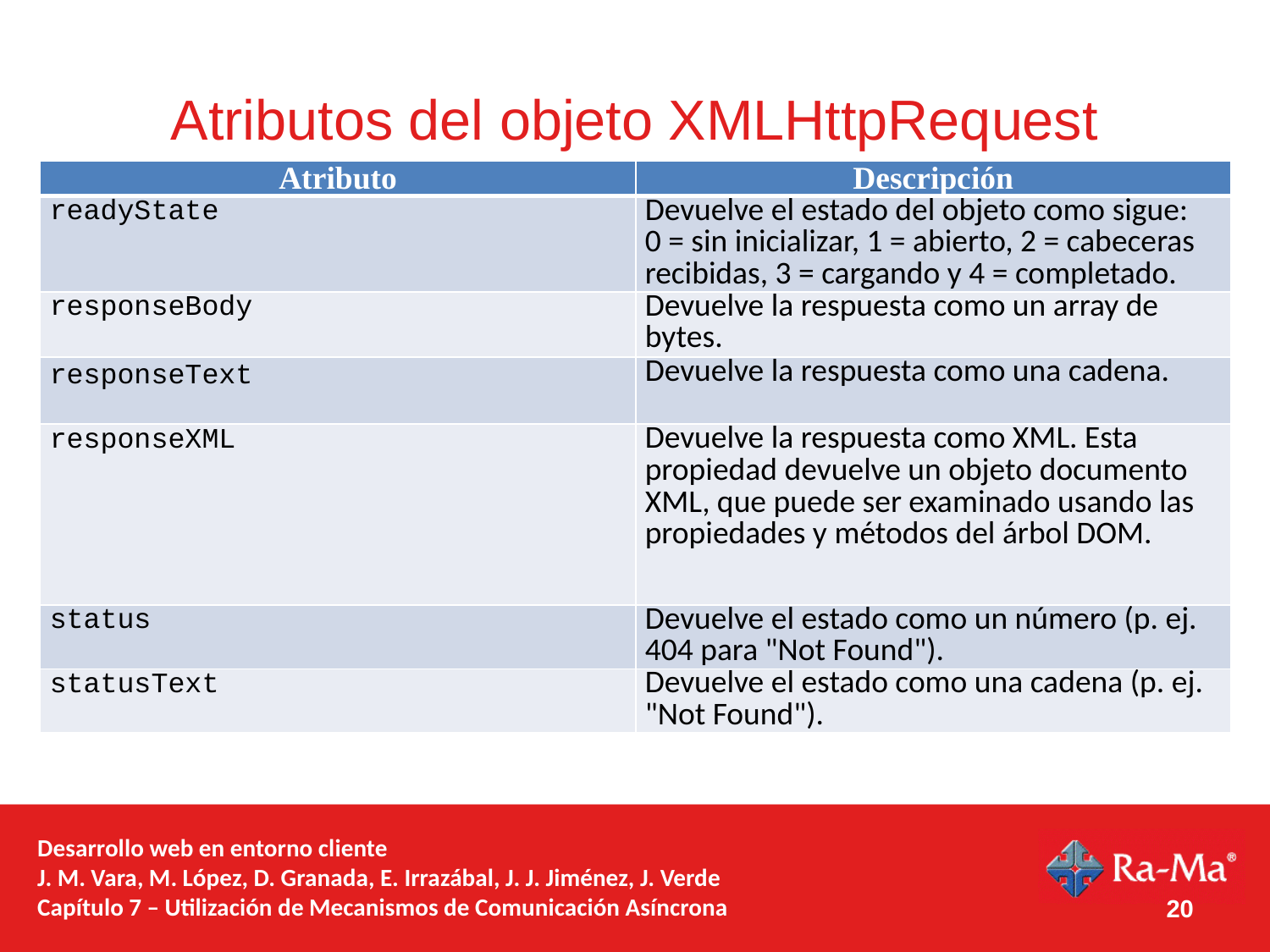

# Atributos del objeto XMLHttpRequest
| Atributo | Descripción |
| --- | --- |
| readyState | Devuelve el estado del objeto como sigue: 0 = sin inicializar, 1 = abierto, 2 = cabeceras recibidas, 3 = cargando y 4 = completado. |
| responseBody | Devuelve la respuesta como un array de bytes. |
| responseText | Devuelve la respuesta como una cadena. |
| responseXML | Devuelve la respuesta como XML. Esta propiedad devuelve un objeto documento XML, que puede ser examinado usando las propiedades y métodos del árbol DOM. |
| status | Devuelve el estado como un número (p. ej. 404 para "Not Found"). |
| statusText | Devuelve el estado como una cadena (p. ej. "Not Found"). |
Desarrollo web en entorno cliente
J. M. Vara, M. López, D. Granada, E. Irrazábal, J. J. Jiménez, J. Verde
Capítulo 7 – Utilización de Mecanismos de Comunicación Asíncrona
20